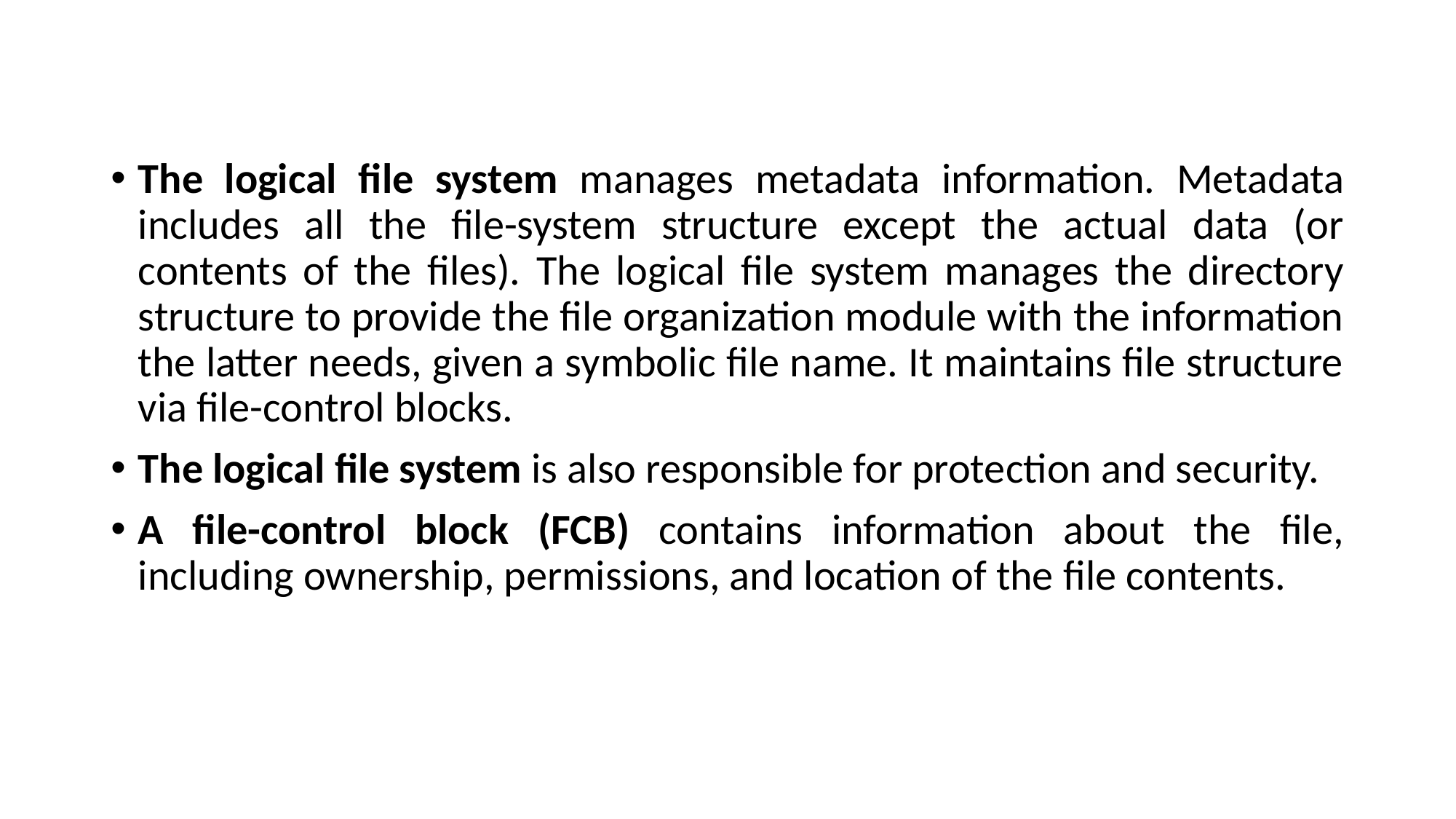

The logical file system manages metadata information. Metadata includes all the file-system structure except the actual data (or contents of the files). The logical file system manages the directory structure to provide the file organization module with the information the latter needs, given a symbolic file name. It maintains file structure via file-control blocks.
The logical file system is also responsible for protection and security.
A file-control block (FCB) contains information about the file, including ownership, permissions, and location of the file contents.